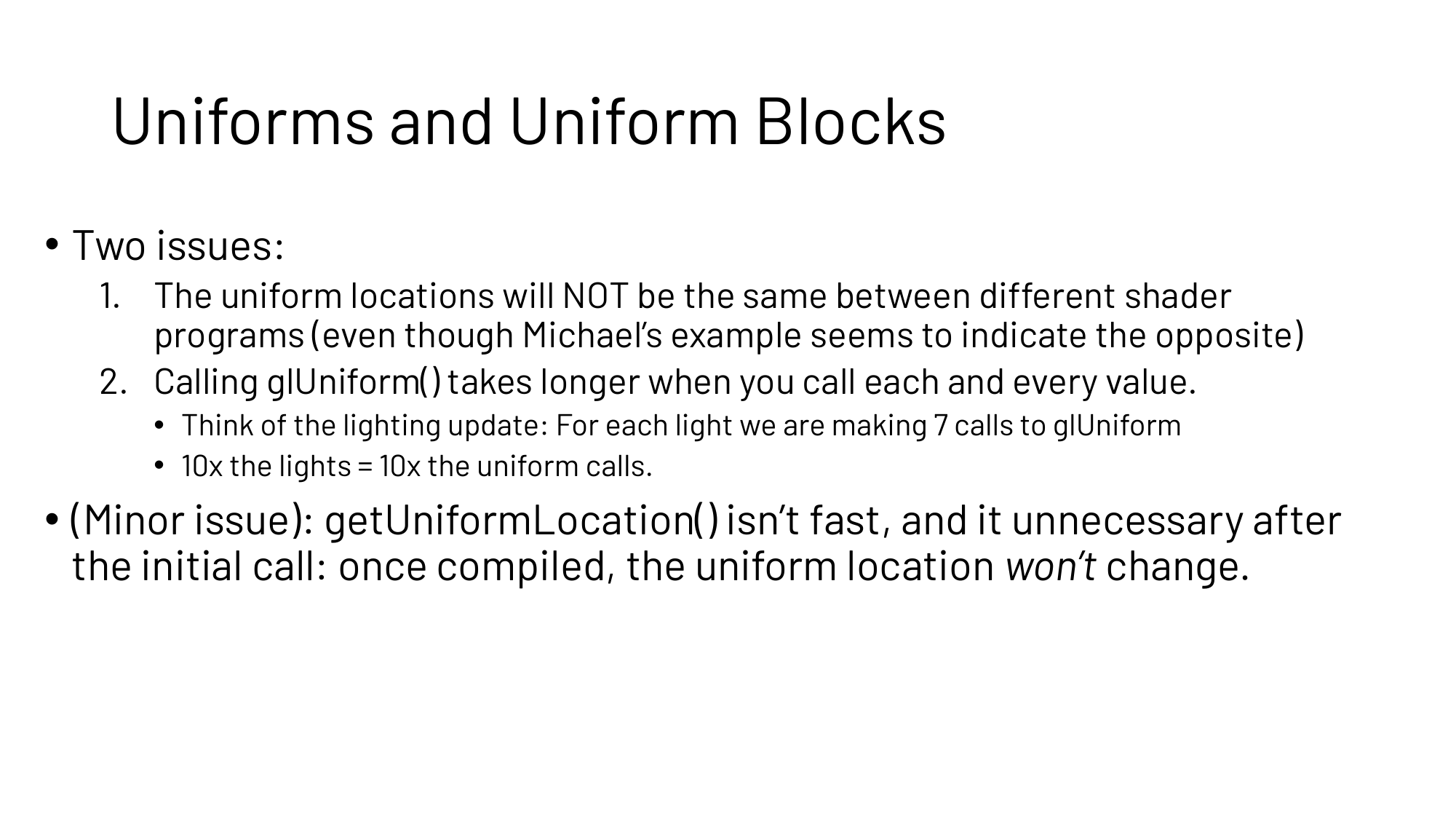

# Uniforms and Uniform Blocks
Two issues:
The uniform locations will NOT be the same between different shader programs (even though Michael’s example seems to indicate the opposite)
Calling glUniform() takes longer when you call each and every value.
Think of the lighting update: For each light we are making 7 calls to glUniform
10x the lights = 10x the uniform calls.
(Minor issue): getUniformLocation() isn’t fast, and it unnecessary after the initial call: once compiled, the uniform location won’t change.